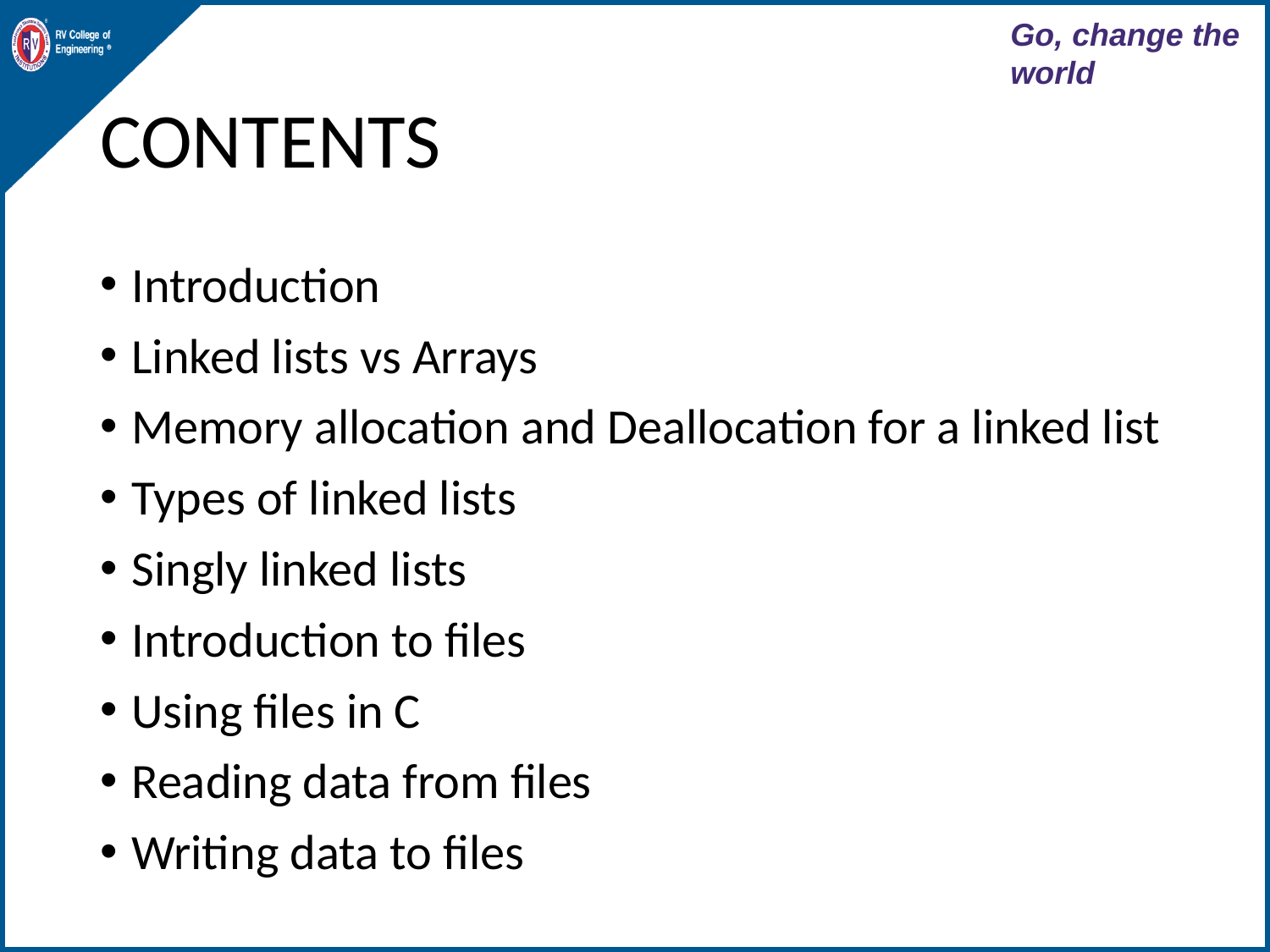

# CONTENTS
Introduction
Linked lists vs Arrays
Memory allocation and Deallocation for a linked list
Types of linked lists
Singly linked lists
Introduction to files
Using files in C
Reading data from files
Writing data to files